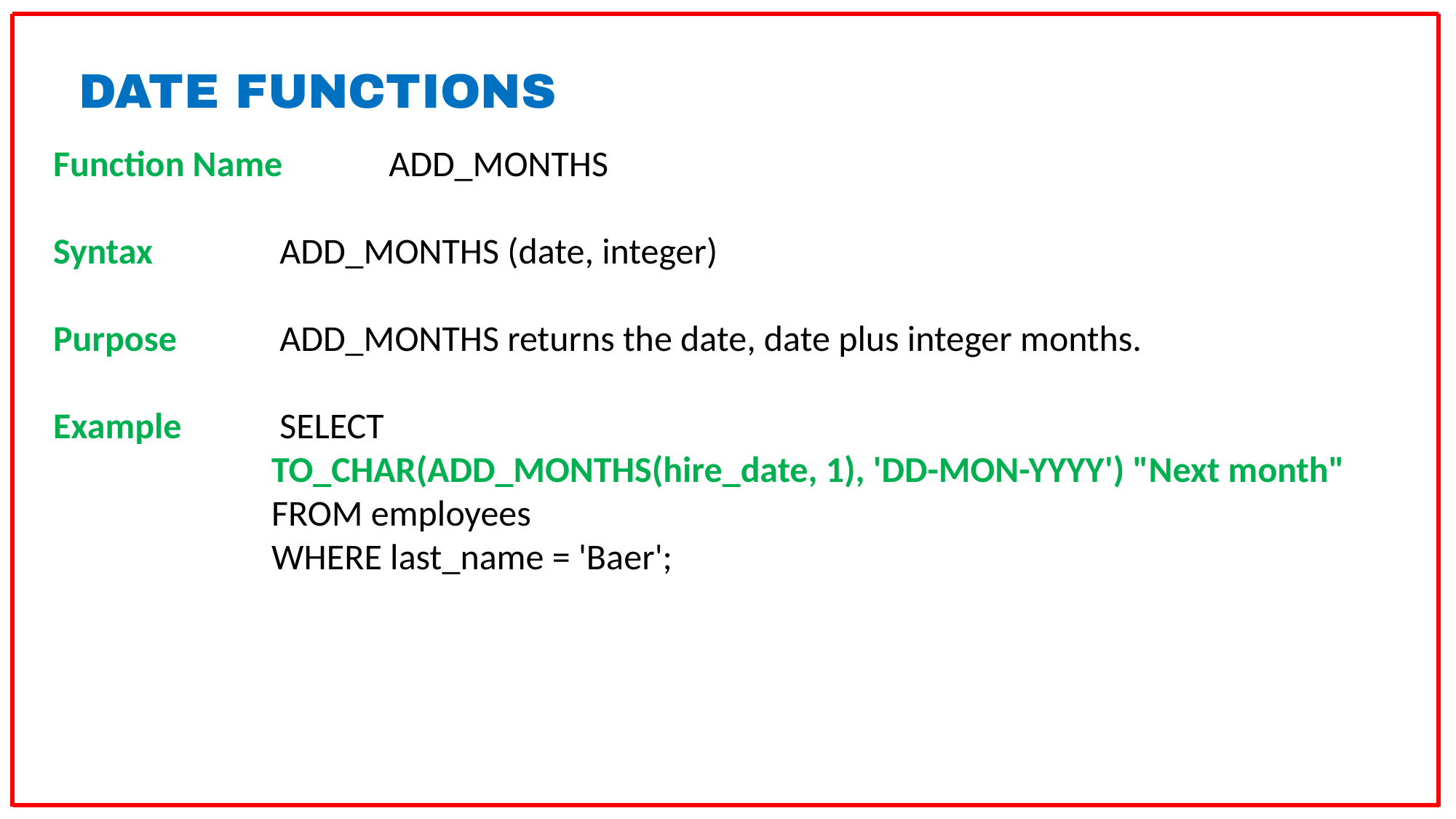

DATE FUNCTIONS
Function Name	 ADD_MONTHS

Syntax		 ADD_MONTHS (date, integer)

Purpose	 ADD_MONTHS returns the date, date plus integer months.

Example	 SELECT
		TO_CHAR(ADD_MONTHS(hire_date, 1), 'DD-MON-YYYY') "Next month"
 		FROM employees
	 	WHERE last_name = 'Baer';